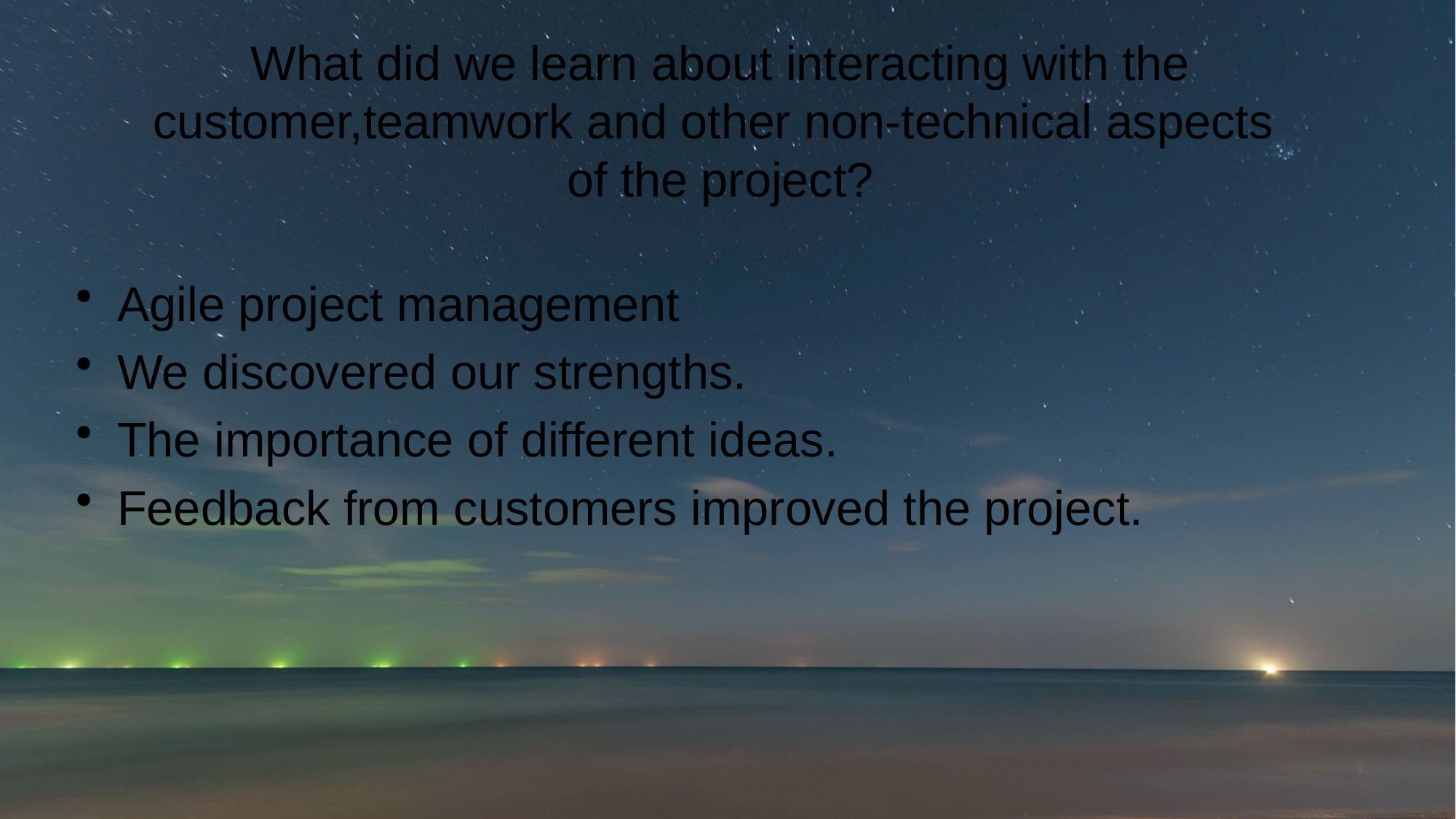

# What did we learn about interacting with the customer,teamwork and other non-technical aspects of the project?
Agile project management
We discovered our strengths.
The importance of different ideas.
Feedback from customers improved the project.